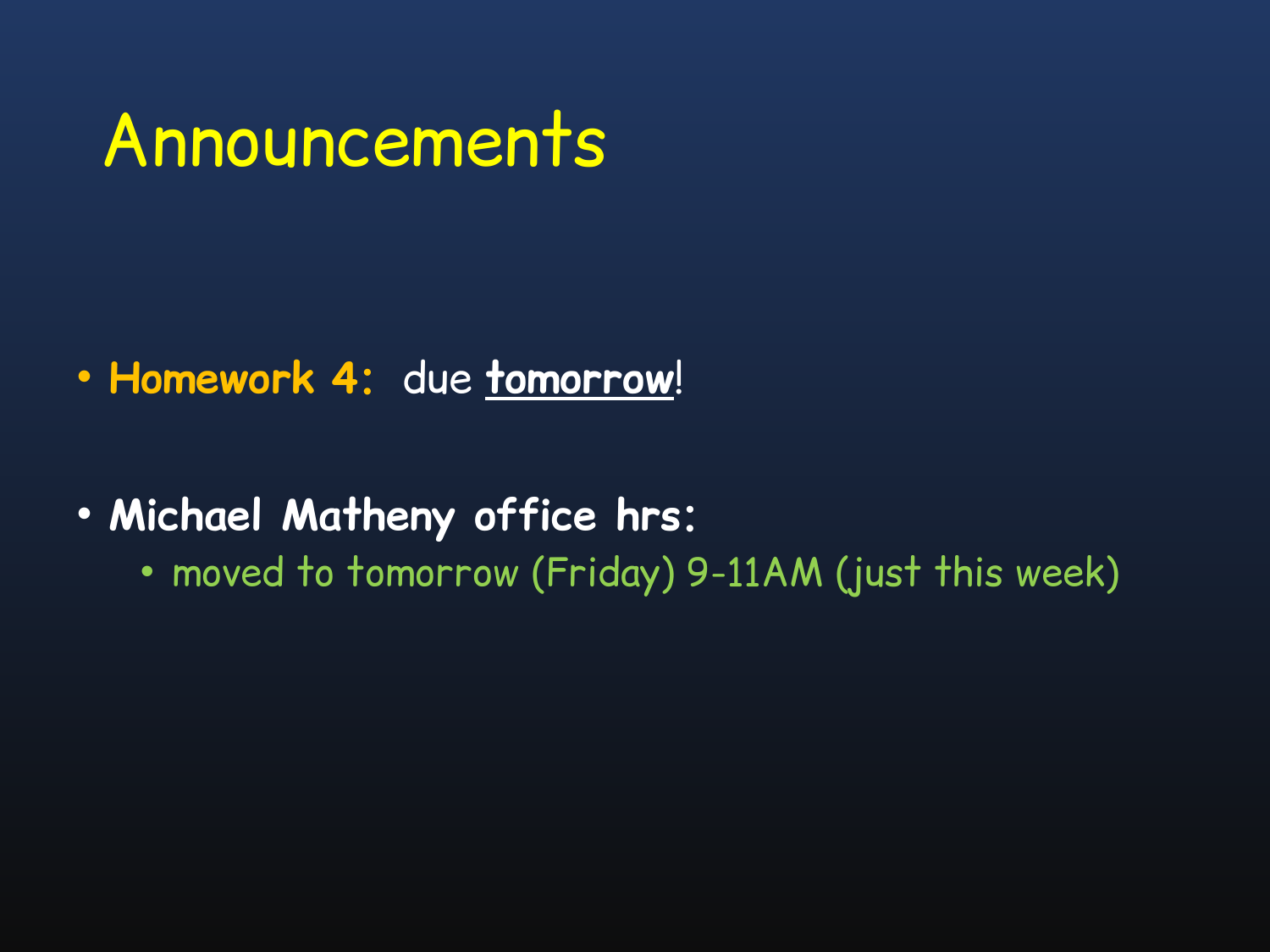

# Announcements
Homework 4:  due tomorrow!

Michael Matheny office hrs:
moved to tomorrow (Friday) 9-11AM (just this week)